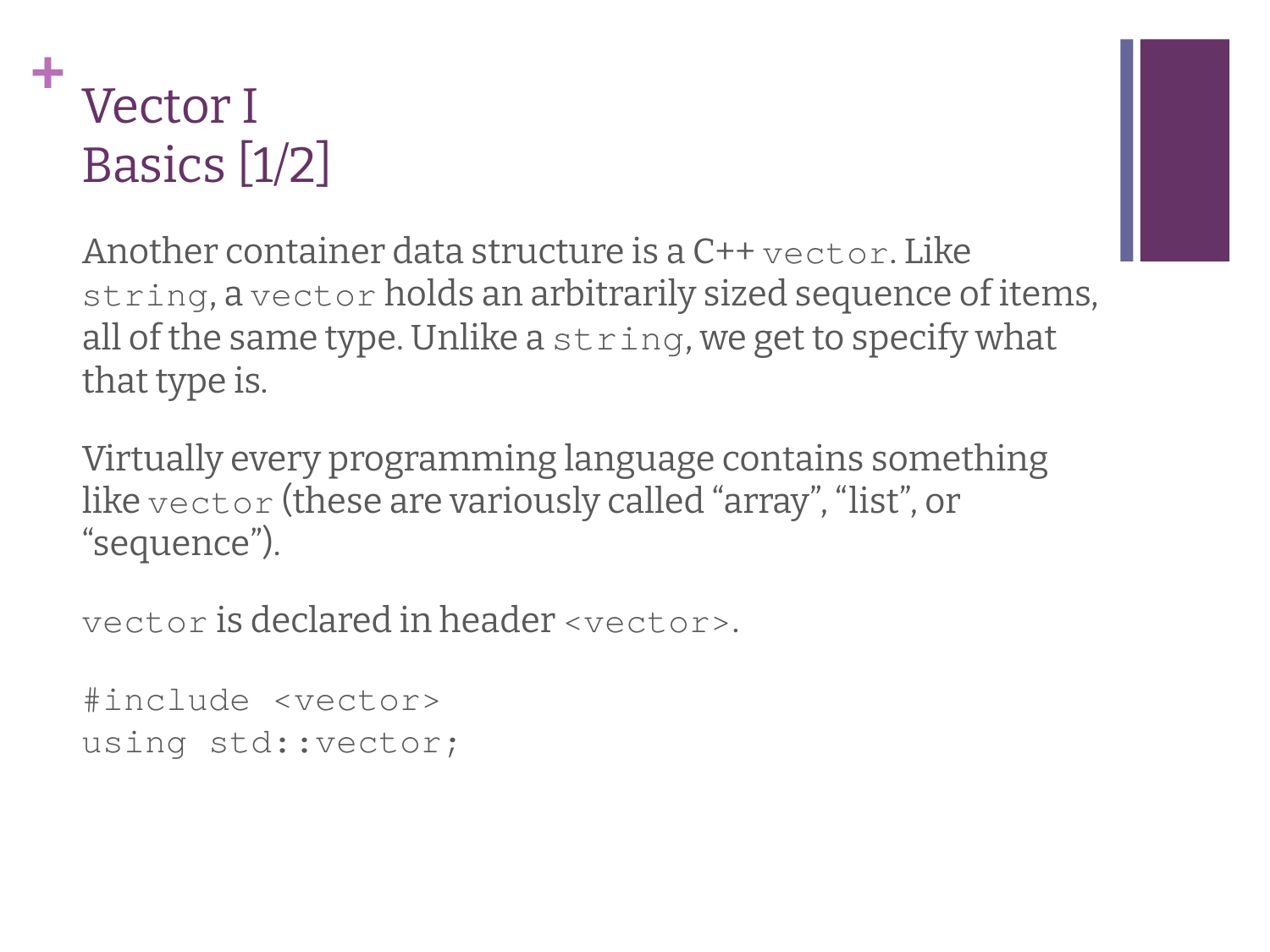

# Vector I Basics [1/2]
Another container data structure is a C++ vector. Like string, a vector holds an arbitrarily sized sequence of items, all of the same type. Unlike a string, we get to specify what that type is.
Virtually every programming language contains something  like vector (these are variously called “array”, “list”, or “sequence”).
vector is declared in header <vector>.
#include <vector>
using std::vector;